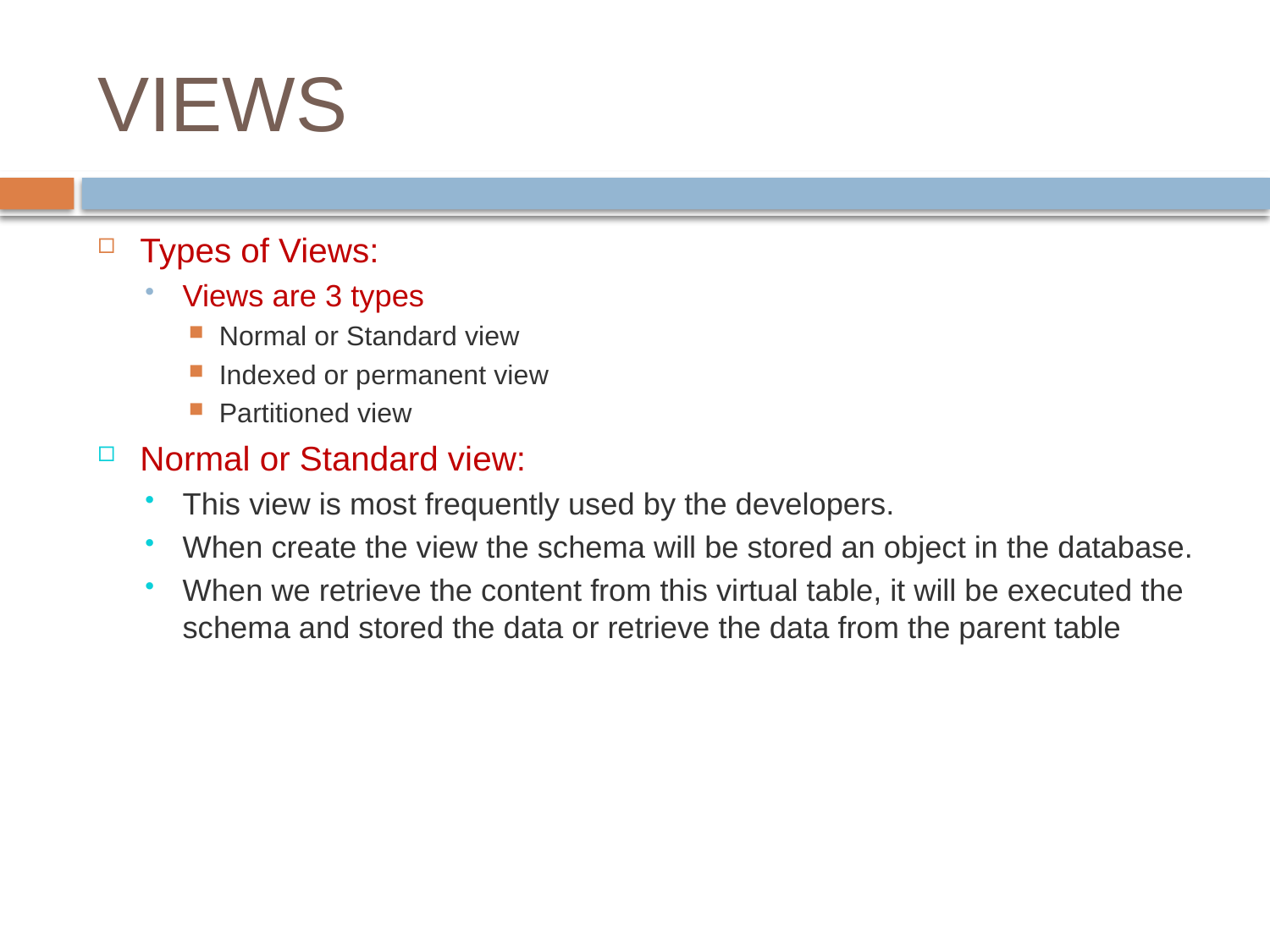

# VIEWS
Types of Views:
Views are 3 types
Normal or Standard view
Indexed or permanent view
Partitioned view
Normal or Standard view:
This view is most frequently used by the developers.
When create the view the schema will be stored an object in the database.
When we retrieve the content from this virtual table, it will be executed the schema and stored the data or retrieve the data from the parent table